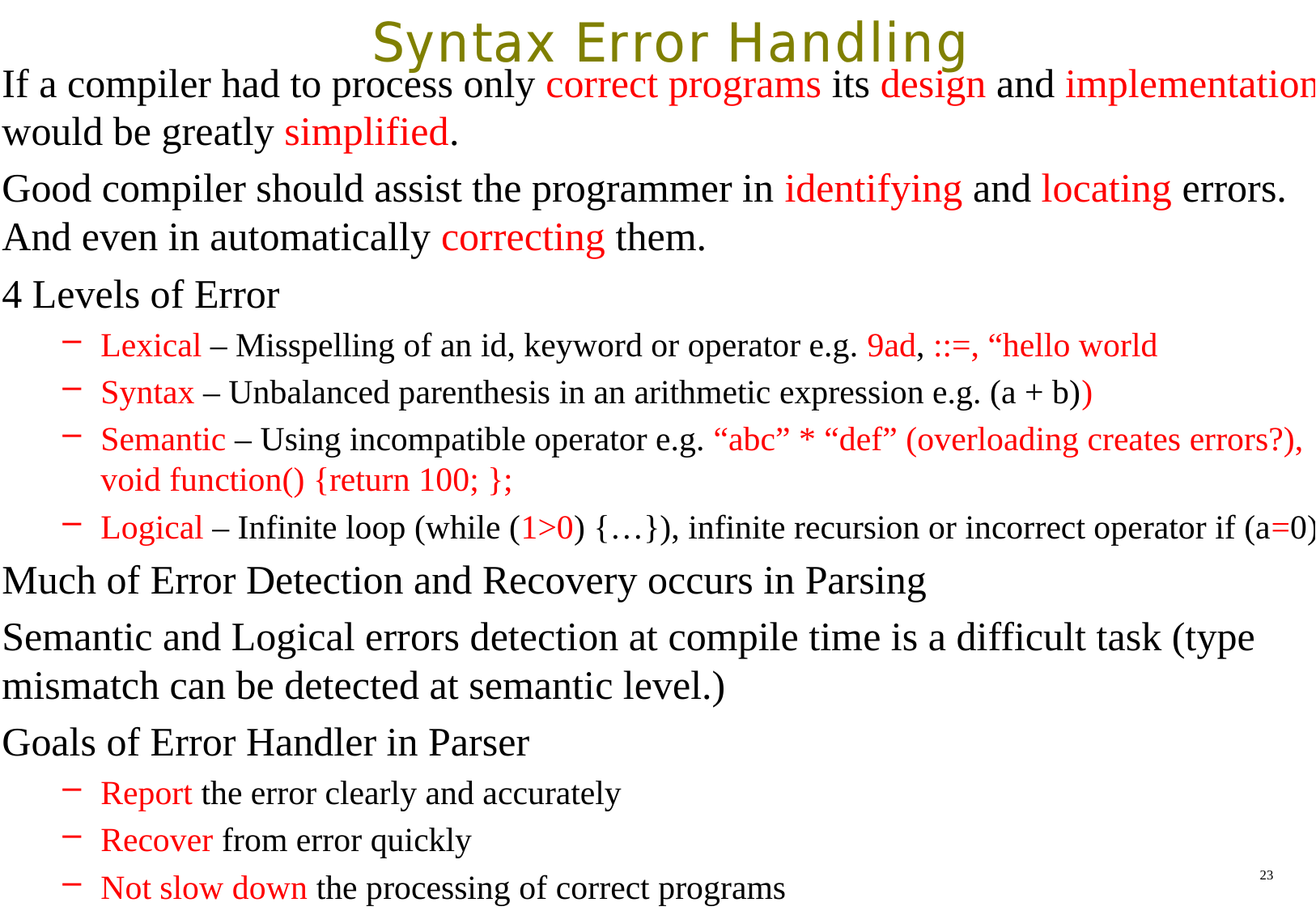

# Syntax Error Handling
If a compiler had to process only correct programs its design and implementation would be greatly simplified.
Good compiler should assist the programmer in identifying and locating errors. And even in automatically correcting them.
4 Levels of Error
Lexical – Misspelling of an id, keyword or operator e.g. 9ad, ::=, “hello world
Syntax – Unbalanced parenthesis in an arithmetic expression e.g. (a + b))
Semantic – Using incompatible operator e.g. “abc” * “def” (overloading creates errors?), void function() {return 100; };
Logical – Infinite loop (while (1>0) {…}), infinite recursion or incorrect operator if (a=0)
Much of Error Detection and Recovery occurs in Parsing
Semantic and Logical errors detection at compile time is a difficult task (type mismatch can be detected at semantic level.)
Goals of Error Handler in Parser
Report the error clearly and accurately
Recover from error quickly
Not slow down the processing of correct programs

23